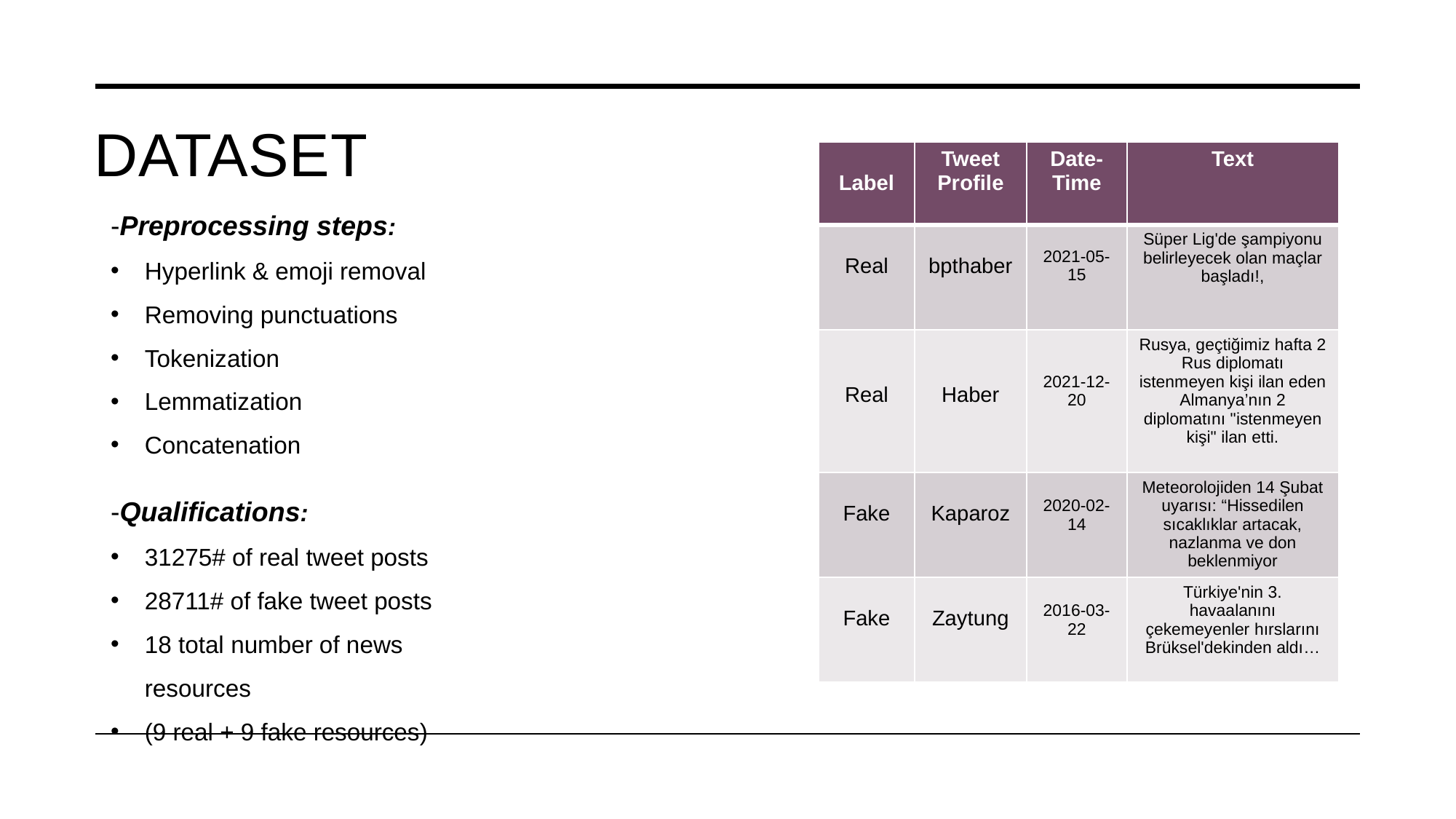

# Dataset
| Label | Tweet Profile | Date-Time | Text |
| --- | --- | --- | --- |
| Real | bpthaber | 2021-05-15 | Süper Lig'de şampiyonu belirleyecek olan maçlar başladı!, |
| Real | Haber | 2021-12-20 | Rusya, geçtiğimiz hafta 2 Rus diplomatı istenmeyen kişi ilan eden Almanya’nın 2 diplomatını "istenmeyen kişi" ilan etti. |
| Fake | Kaparoz | 2020-02-14 | Meteorolojiden 14 Şubat uyarısı: “Hissedilen sıcaklıklar artacak, nazlanma ve don beklenmiyor |
| Fake | Zaytung | 2016-03-22 | Türkiye'nin 3. havaalanını çekemeyenler hırslarını Brüksel'dekinden aldı… |
-Preprocessing steps:
Hyperlink & emoji removal
Removing punctuations
Tokenization
Lemmatization
Concatenation

-Qualifications:
31275# of real tweet posts
28711# of fake tweet posts
18 total number of news resources
(9 real + 9 fake resources)